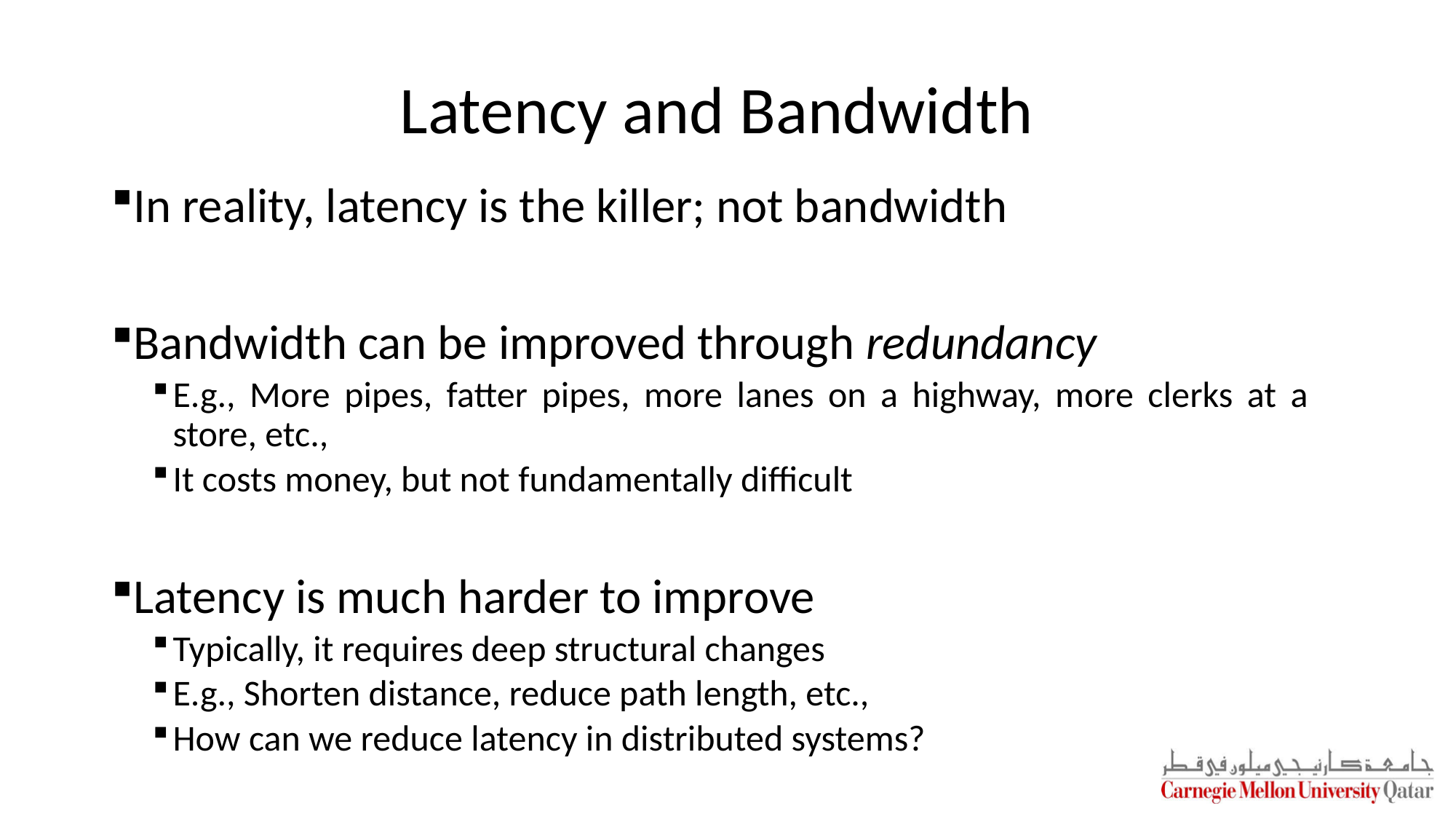

# Latency and Bandwidth
In reality, latency is the killer; not bandwidth

Bandwidth can be improved through redundancy
E.g., More pipes, fatter pipes, more lanes on a highway, more clerks at a
store, etc.,
It costs money, but not fundamentally difficult

Latency is much harder to improve
Typically, it requires deep structural changes
E.g., Shorten distance, reduce path length, etc.,
How can we reduce latency in distributed systems?